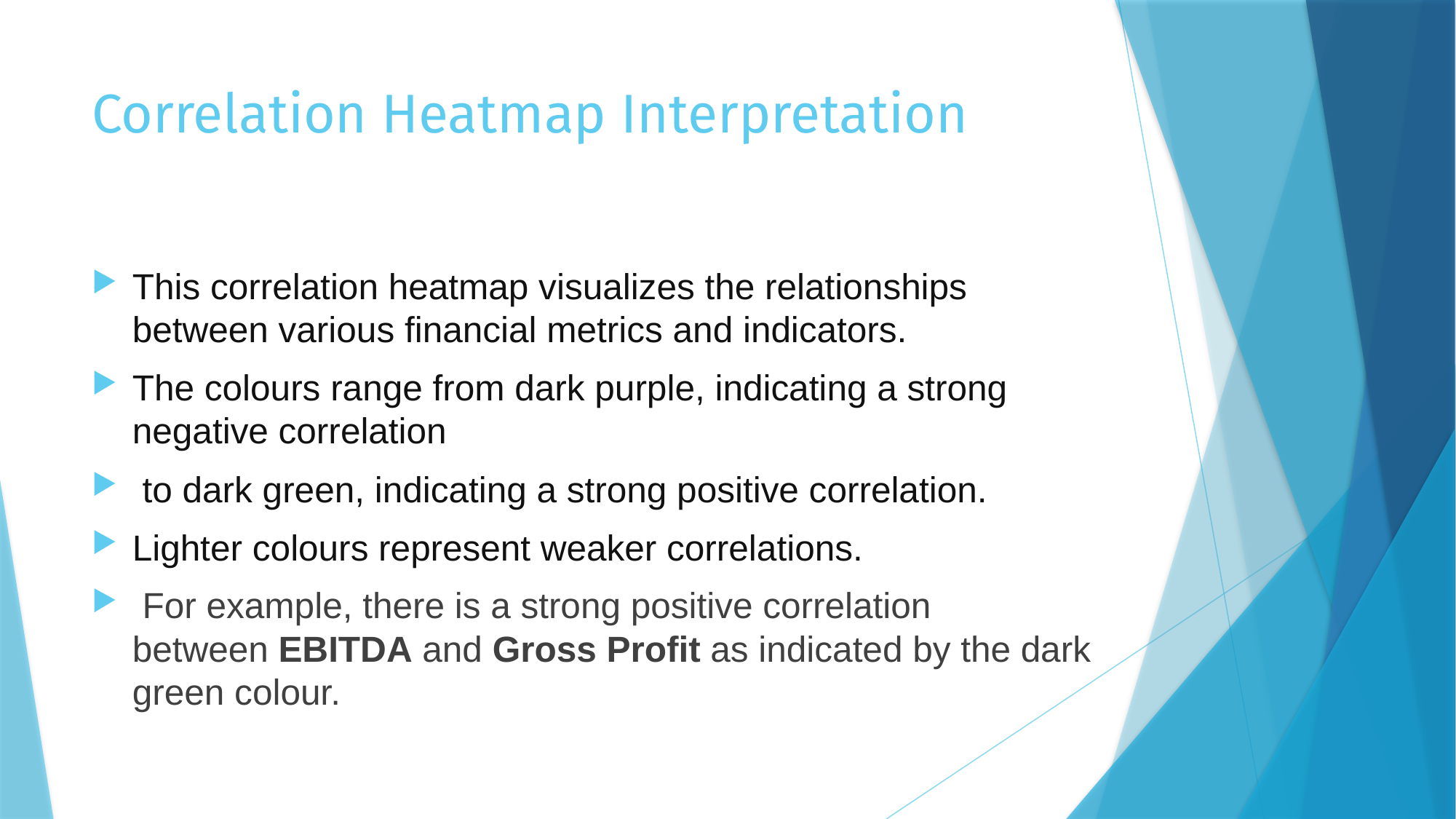

# Correlation Heatmap Interpretation
This correlation heatmap visualizes the relationships between various financial metrics and indicators.
The colours range from dark purple, indicating a strong negative correlation
 to dark green, indicating a strong positive correlation.
Lighter colours represent weaker correlations.
 For example, there is a strong positive correlation between EBITDA and Gross Profit as indicated by the dark green colour.